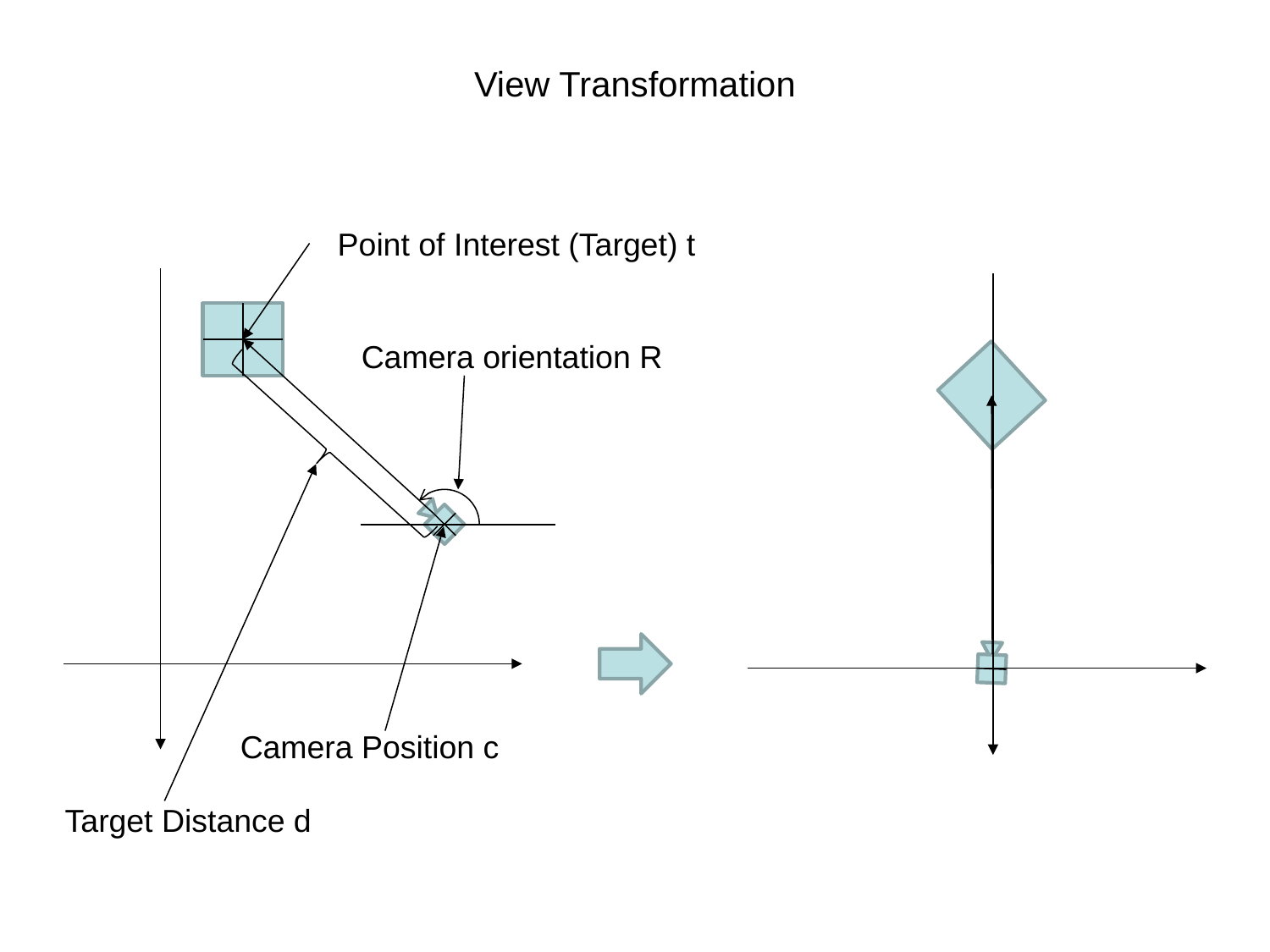

# View Transformation
Point of Interest (Target) t

Camera orientation R

Camera Position c
Target Distance d